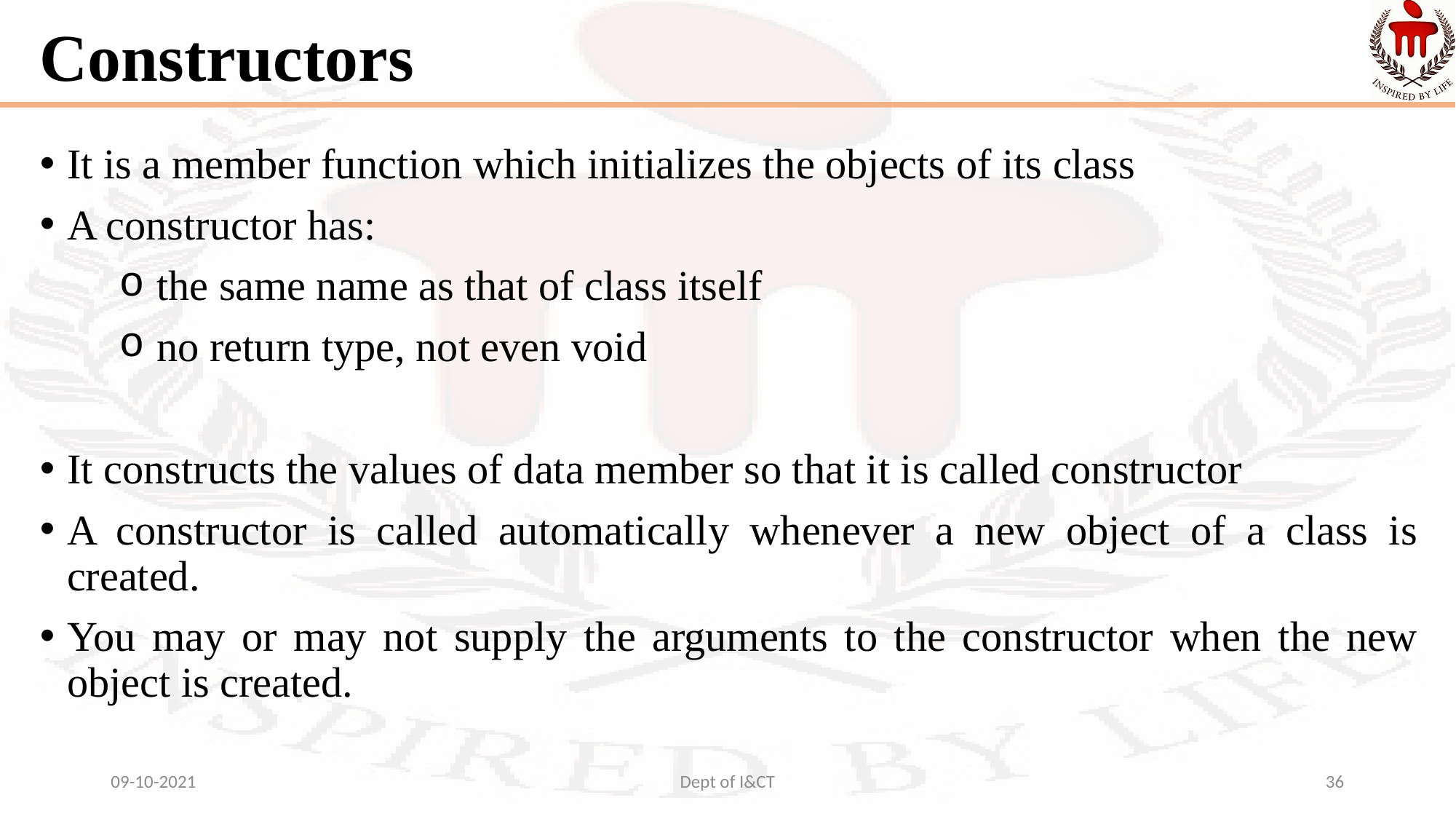

# Constructors
It is a member function which initializes the objects of its class
A constructor has:
 the same name as that of class itself
 no return type, not even void

It constructs the values of data member so that it is called constructor
A constructor is called automatically whenever a new object of a class is created.
You may or may not supply the arguments to the constructor when the new object is created.

09-10-2021
Dept of I&CT
36